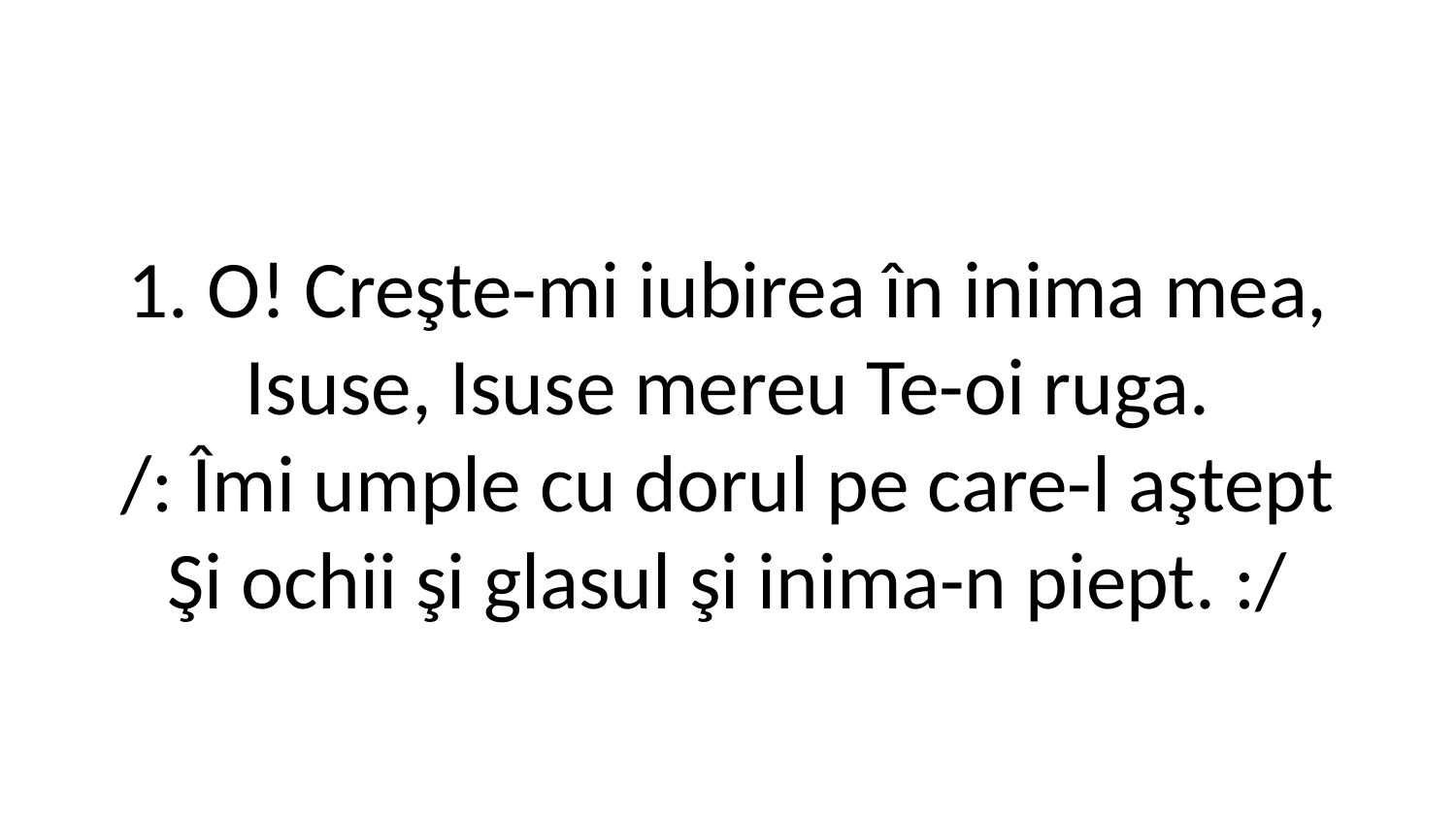

1. O! Creşte-mi iubirea în inima mea,
Isuse, Isuse mereu Te-oi ruga.
/: Îmi umple cu dorul pe care-l aştept
Şi ochii şi glasul şi inima-n piept. :/